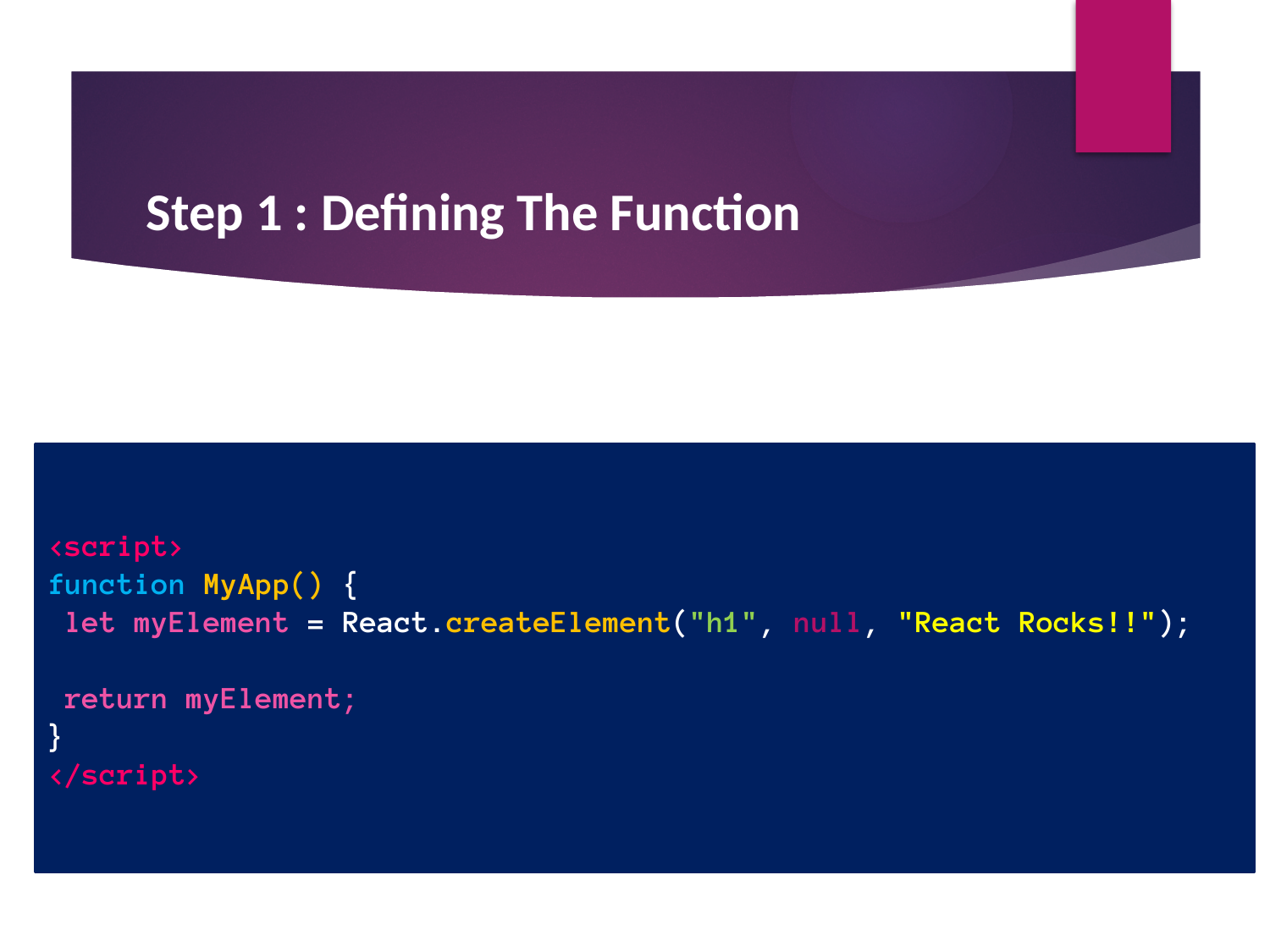

#

    Step 1 : Defining The Function
<script>
function MyApp() {
 let myElement = React.createElement("h1", null, "React Rocks!!");
 return myElement;
}
</script>